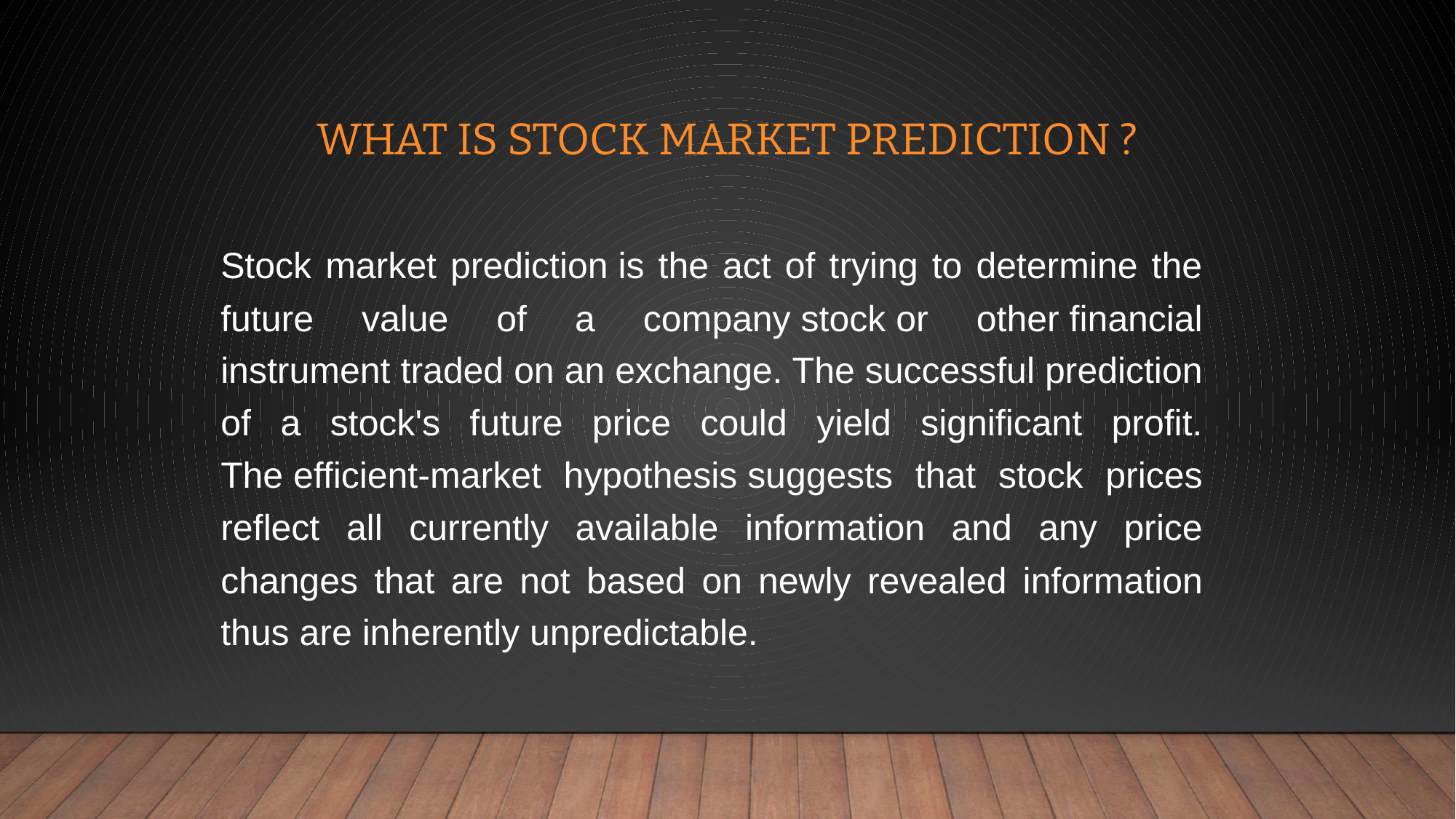

# WHAT IS STOCK MARKET PREDICTION ?
Stock market prediction is the act of trying to determine the future value of a company stock or other financial instrument traded on an exchange. The successful prediction of a stock's future price could yield significant profit. The efficient-market hypothesis suggests that stock prices reflect all currently available information and any price changes that are not based on newly revealed information thus are inherently unpredictable.